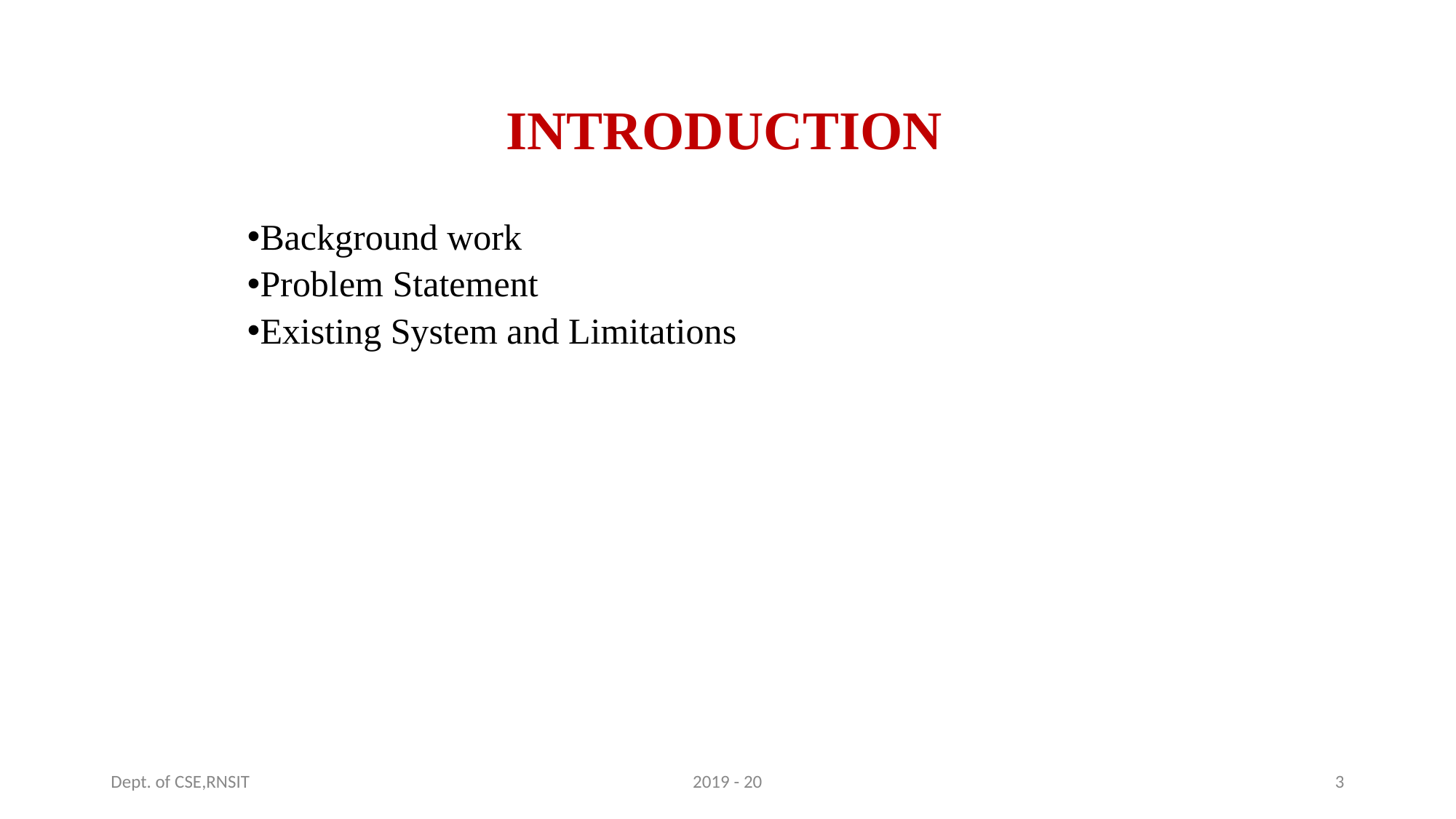

# INTRODUCTION
Background work
Problem Statement
Existing System and Limitations

Dept. of CSE,RNSIT
2019 - 20
3